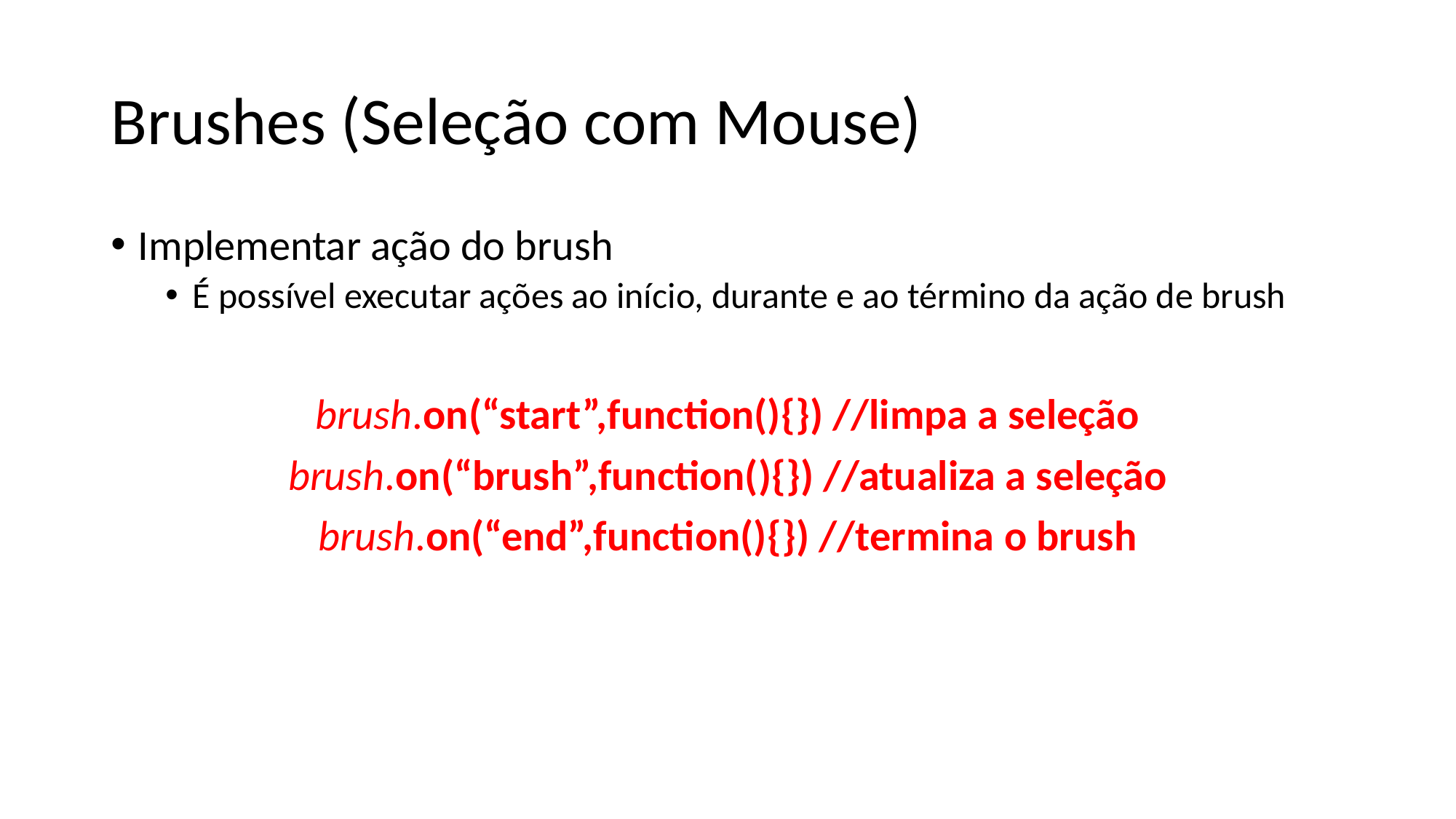

# Brushes (Seleção com Mouse)
Implementar ação do brush
É possível executar ações ao início, durante e ao término da ação de brush

brush.on(“start”,function(){}) //limpa a seleção
brush.on(“brush”,function(){}) //atualiza a seleção
brush.on(“end”,function(){}) //termina o brush